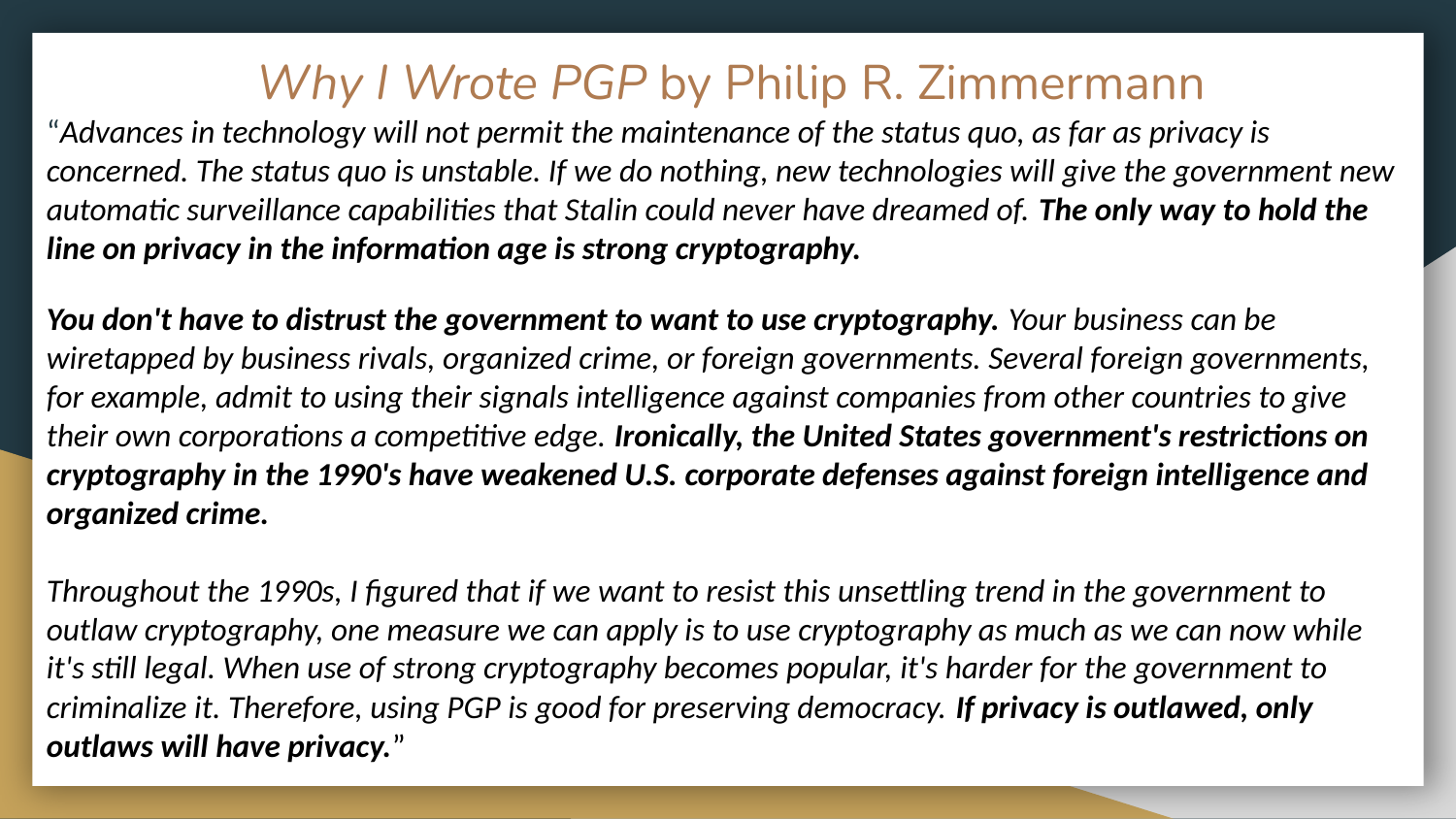

# Why I Wrote PGP by Philip R. Zimmermann
“Advances in technology will not permit the maintenance of the status quo, as far as privacy is concerned. The status quo is unstable. If we do nothing, new technologies will give the government new automatic surveillance capabilities that Stalin could never have dreamed of. The only way to hold the line on privacy in the information age is strong cryptography.
You don't have to distrust the government to want to use cryptography. Your business can be wiretapped by business rivals, organized crime, or foreign governments. Several foreign governments, for example, admit to using their signals intelligence against companies from other countries to give their own corporations a competitive edge. Ironically, the United States government's restrictions on cryptography in the 1990's have weakened U.S. corporate defenses against foreign intelligence and organized crime.

Throughout the 1990s, I figured that if we want to resist this unsettling trend in the government to outlaw cryptography, one measure we can apply is to use cryptography as much as we can now while it's still legal. When use of strong cryptography becomes popular, it's harder for the government to criminalize it. Therefore, using PGP is good for preserving democracy. If privacy is outlawed, only outlaws will have privacy.”